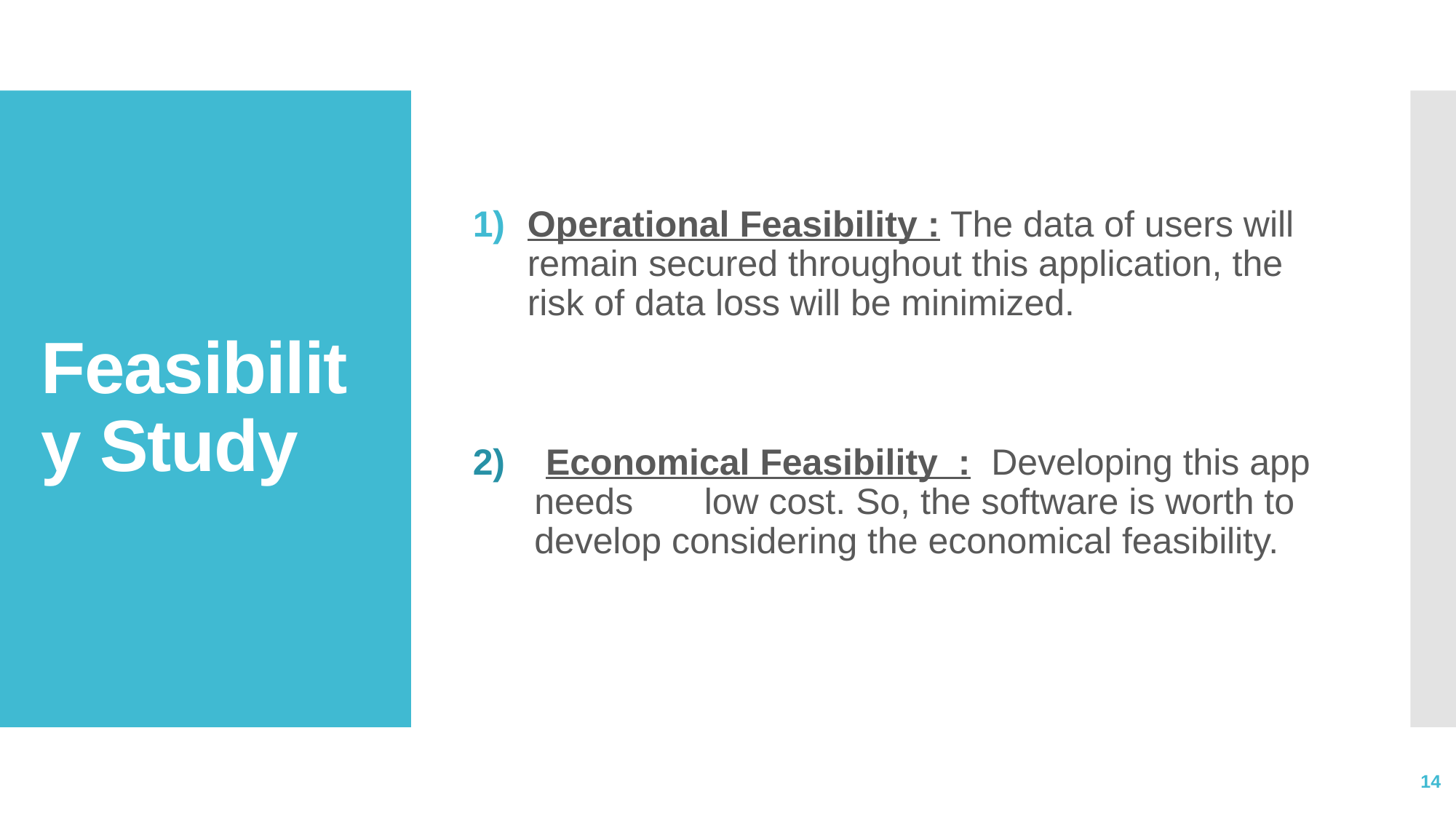

Operational Feasibility : The data of users will remain secured throughout this application, the risk of data loss will be minimized.

2)    Economical Feasibility  :  Developing this app needs       low cost. So, the software is worth to develop considering the economical feasibility.

# Feasibility Study
14